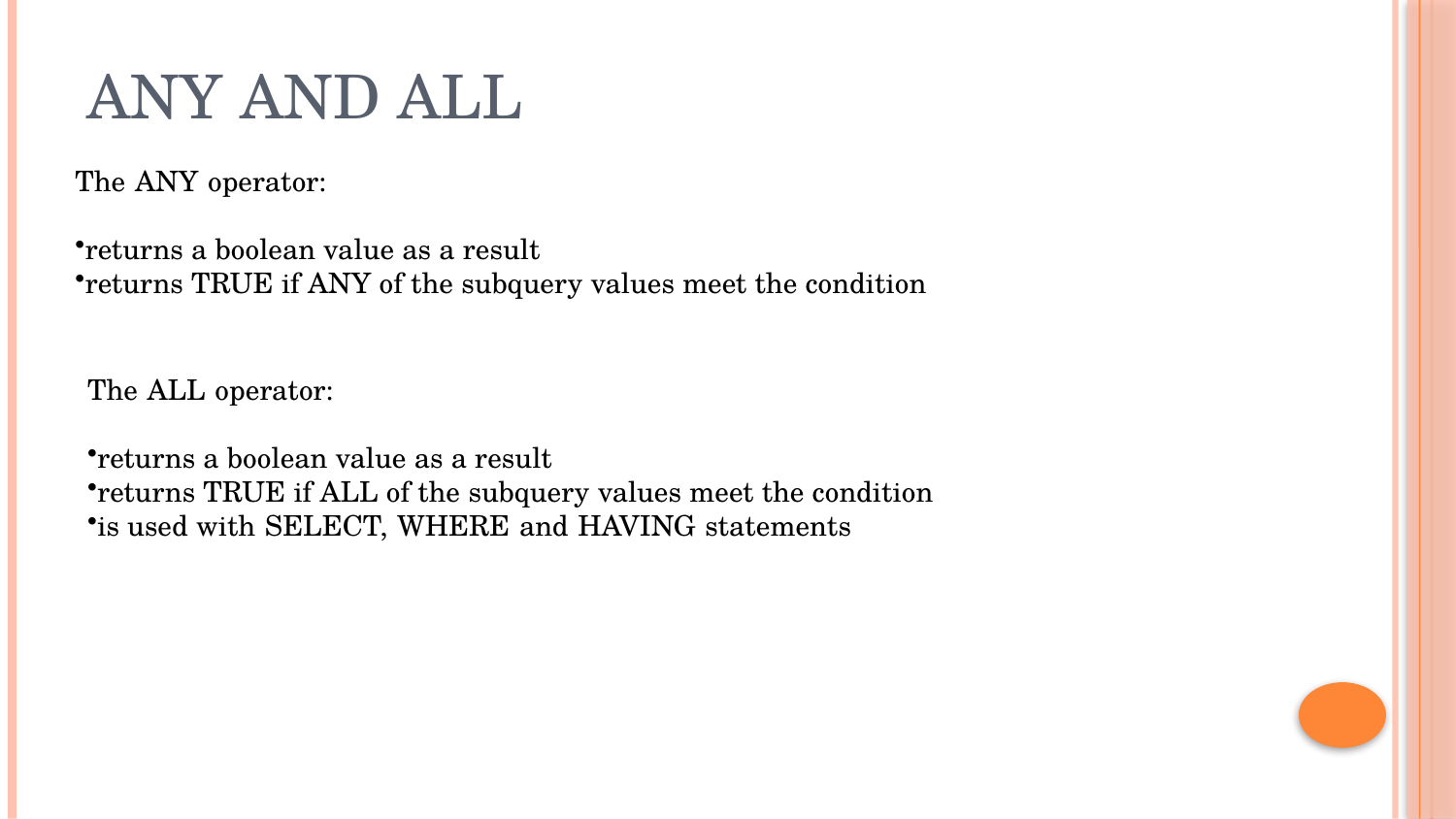

# Any and All
The ANY operator:

returns a boolean value as a result
returns TRUE if ANY of the subquery values meet the condition

The ALL operator:

returns a boolean value as a result
returns TRUE if ALL of the subquery values meet the condition
is used with SELECT, WHERE and HAVING statements